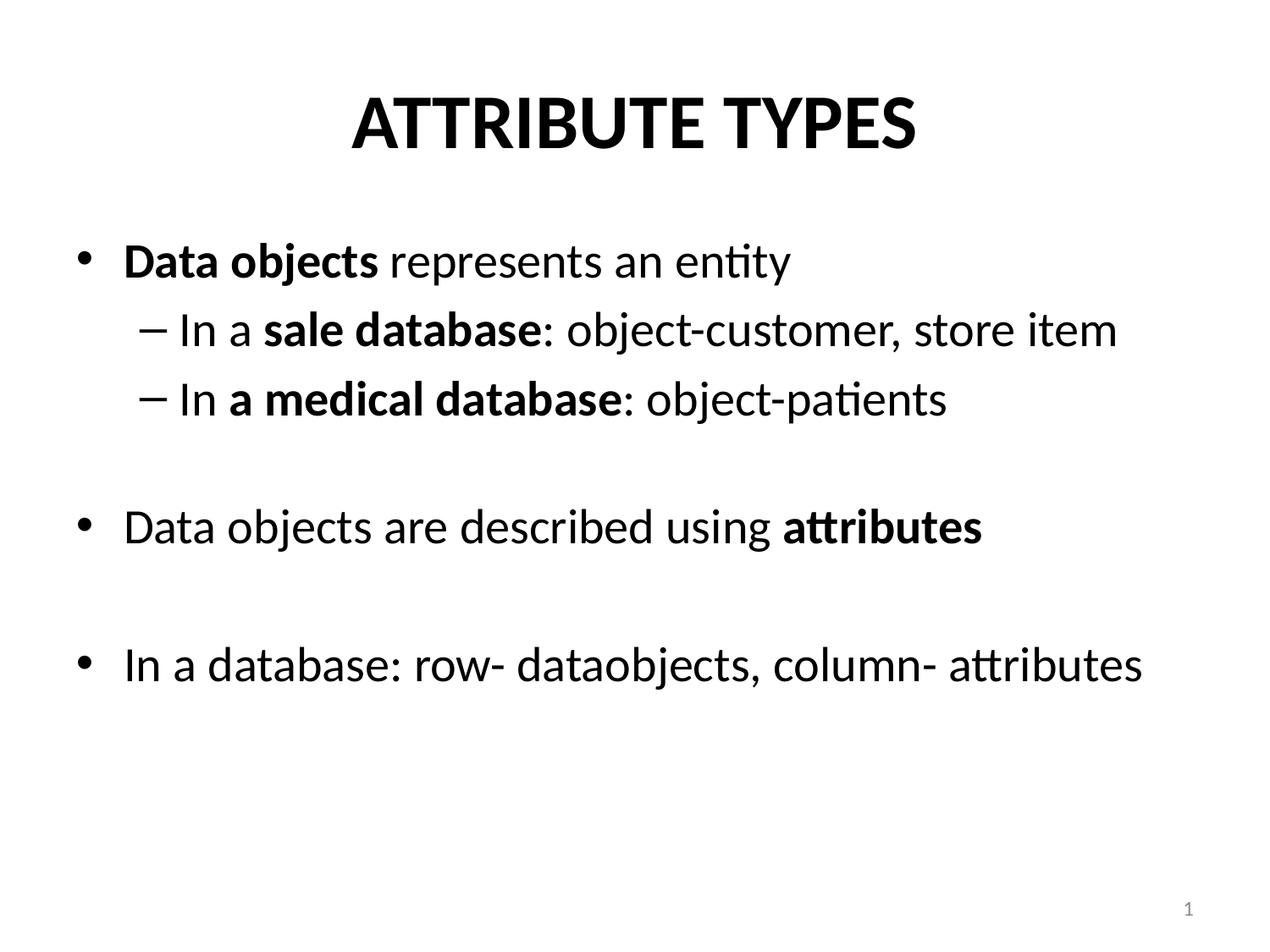

ATTRIBUTE TYPES
Data objects represents an entity
In a sale database: object-customer, store item
In a medical database: object-patients

Data objects are described using attributes

In a database: row- dataobjects, column- attributes

1